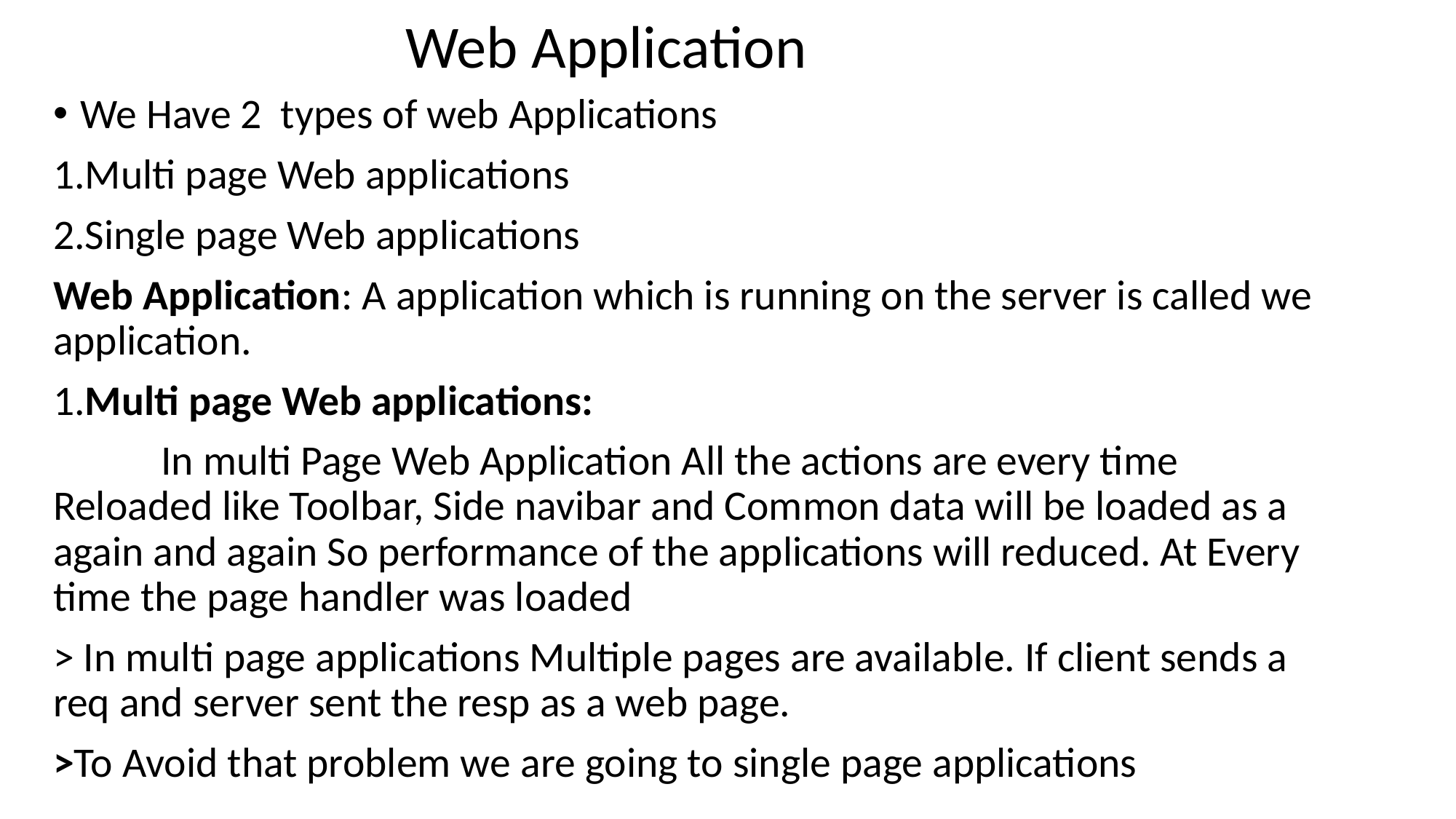

# Web Application
We Have 2  types of web Applications
1.Multi page Web applications
2.Single page Web applications
Web Application: A application which is running on the server is called we application.
1.Multi page Web applications:
	In multi Page Web Application All the actions are every time Reloaded like Toolbar, Side navibar and Common data will be loaded as a again and again So performance of the applications will reduced. At Every time the page handler was loaded
> In multi page applications Multiple pages are available. If client sends a req and server sent the resp as a web page.
>To Avoid that problem we are going to single page applications